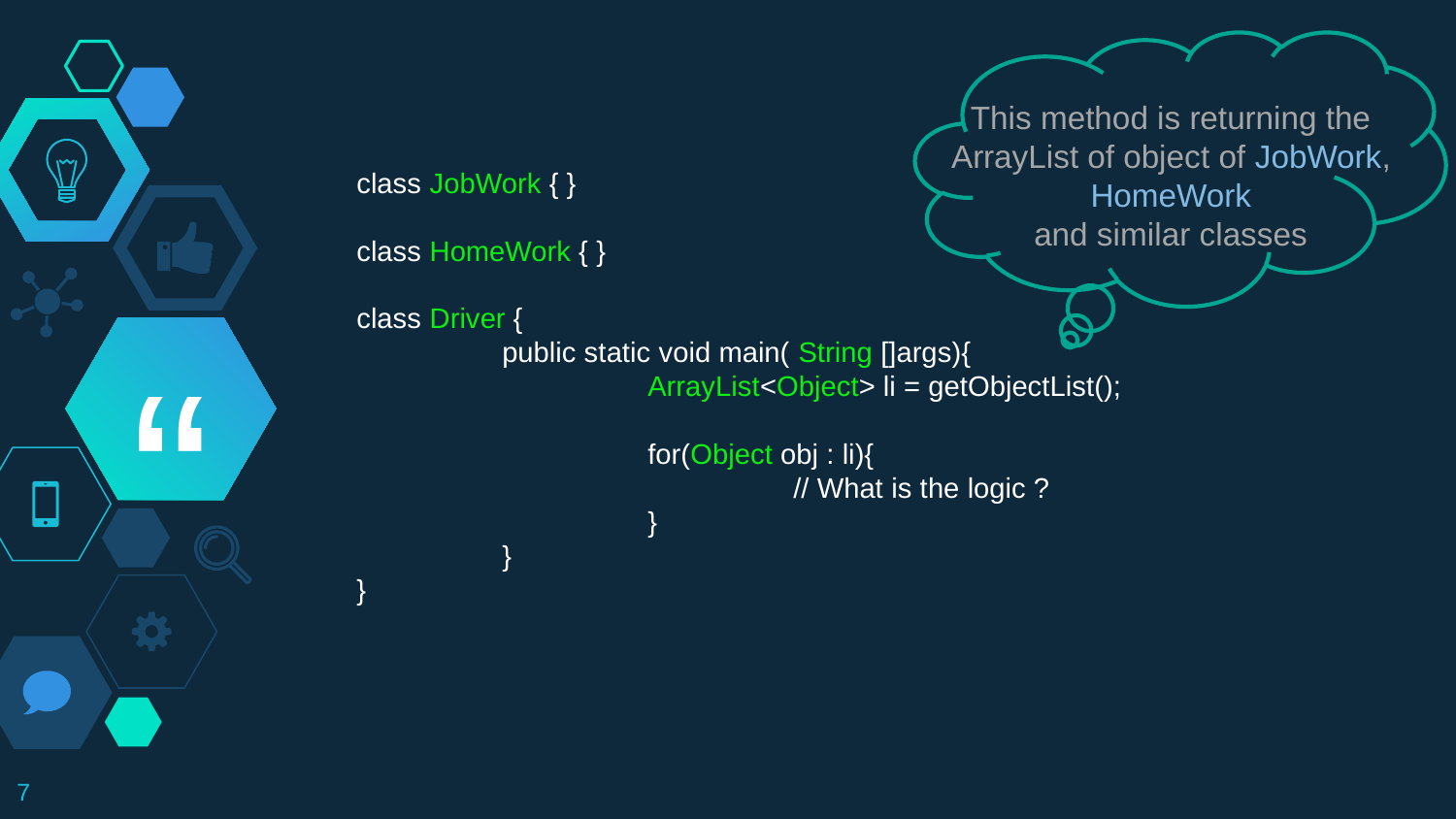

This method is returning the
ArrayList of object of JobWork, HomeWork
and similar classes
class JobWork { }

class HomeWork { }

class Driver {
	public static void main( String []args){
		ArrayList<Object> li = getObjectList();

		for(Object obj : li){
		 	// What is the logic ?
		}
	}
}
7